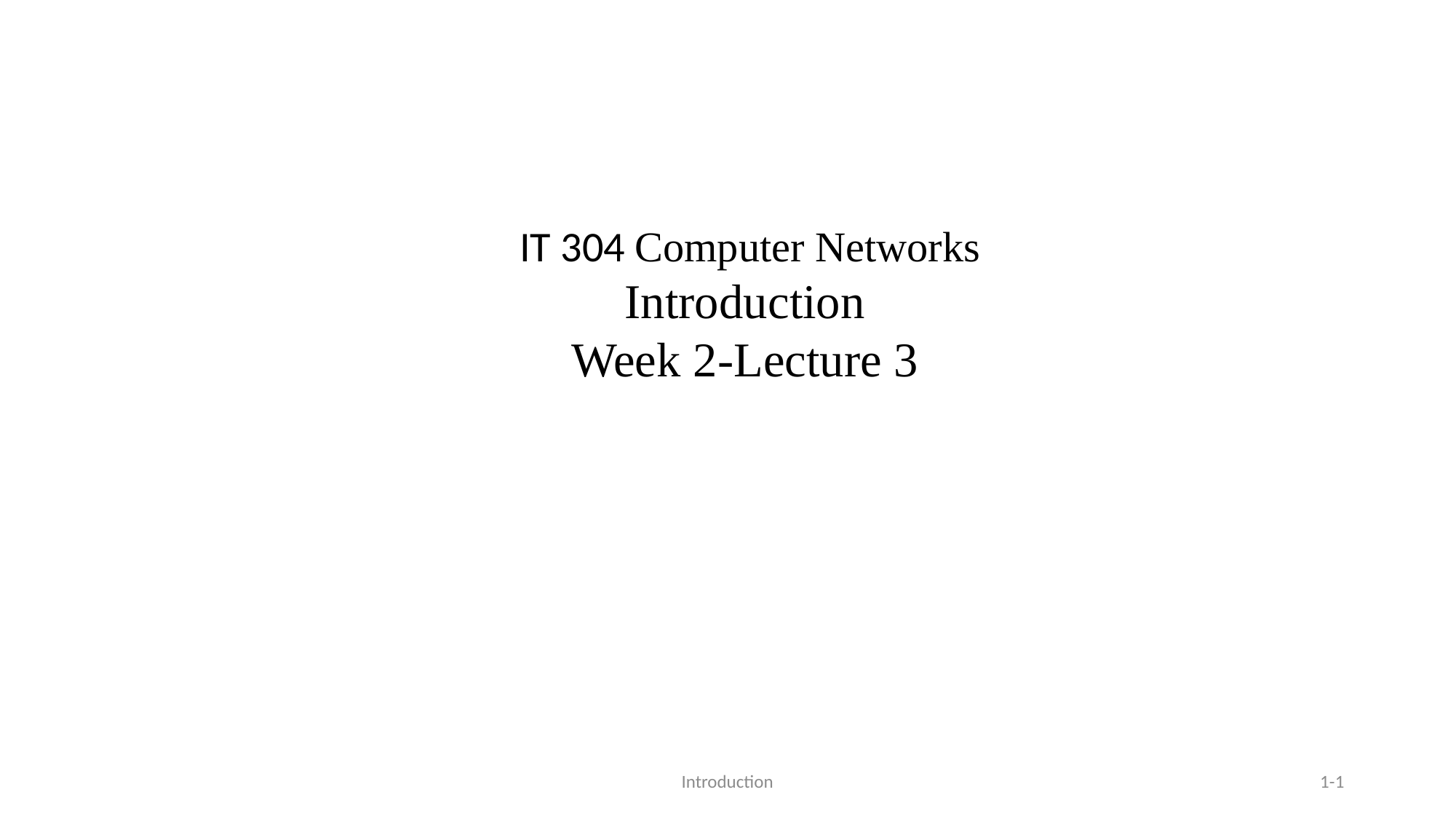

IT 304 Computer Networks Introduction
Week 2-Lecture 3
Introduction
1-1